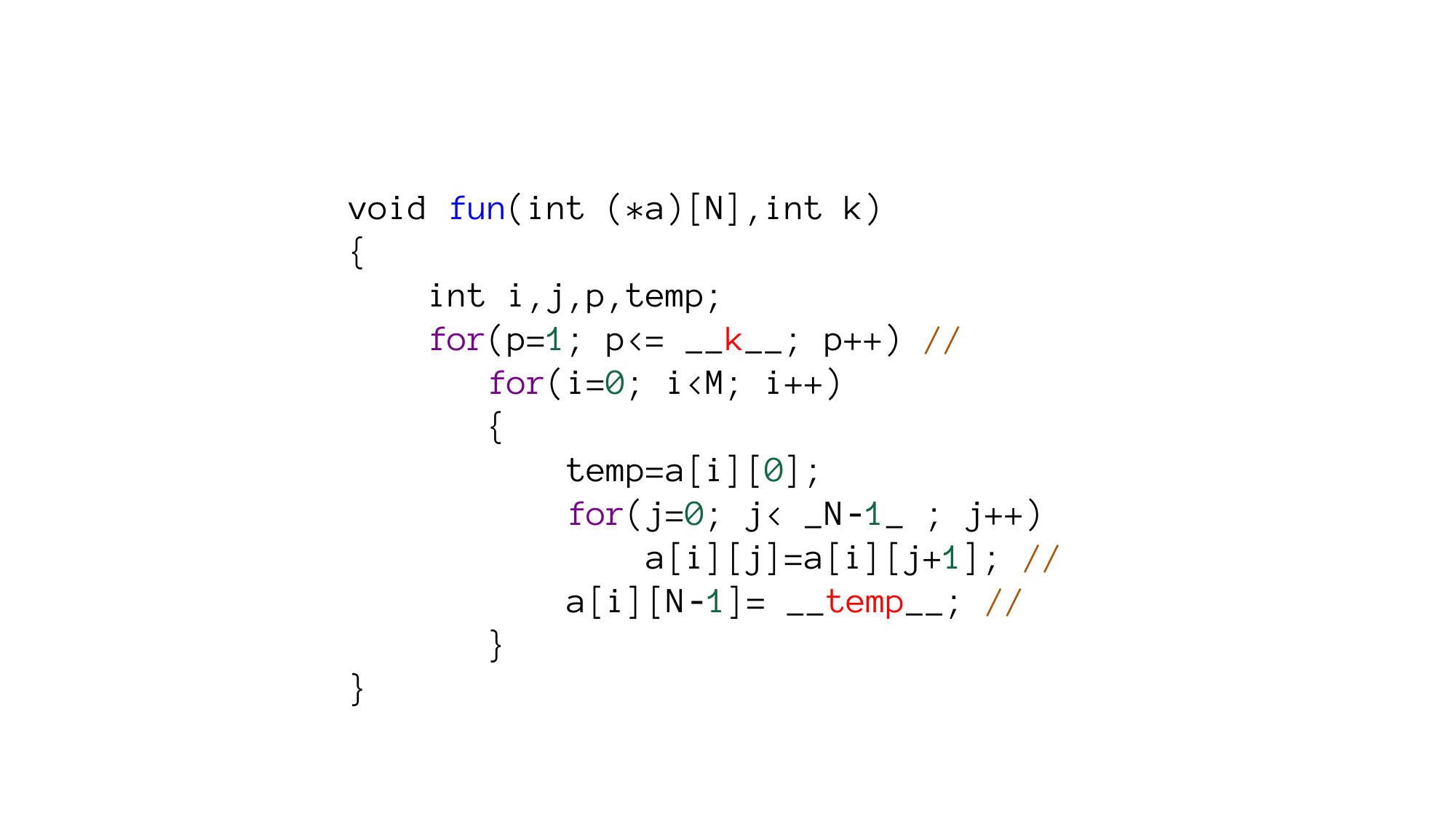

void fun(int (*a)[N],int k)
{
    int i,j,p,temp;
    for(p=1; p<= __k__; p++) //
       for(i=0; i<M; i++)
       {
           temp=a[i][0];
           for(j=0; j< _N‐1_ ; j++)
               a[i][j]=a[i][j+1]; //
           a[i][N‐1]= __temp__; //
       }
}